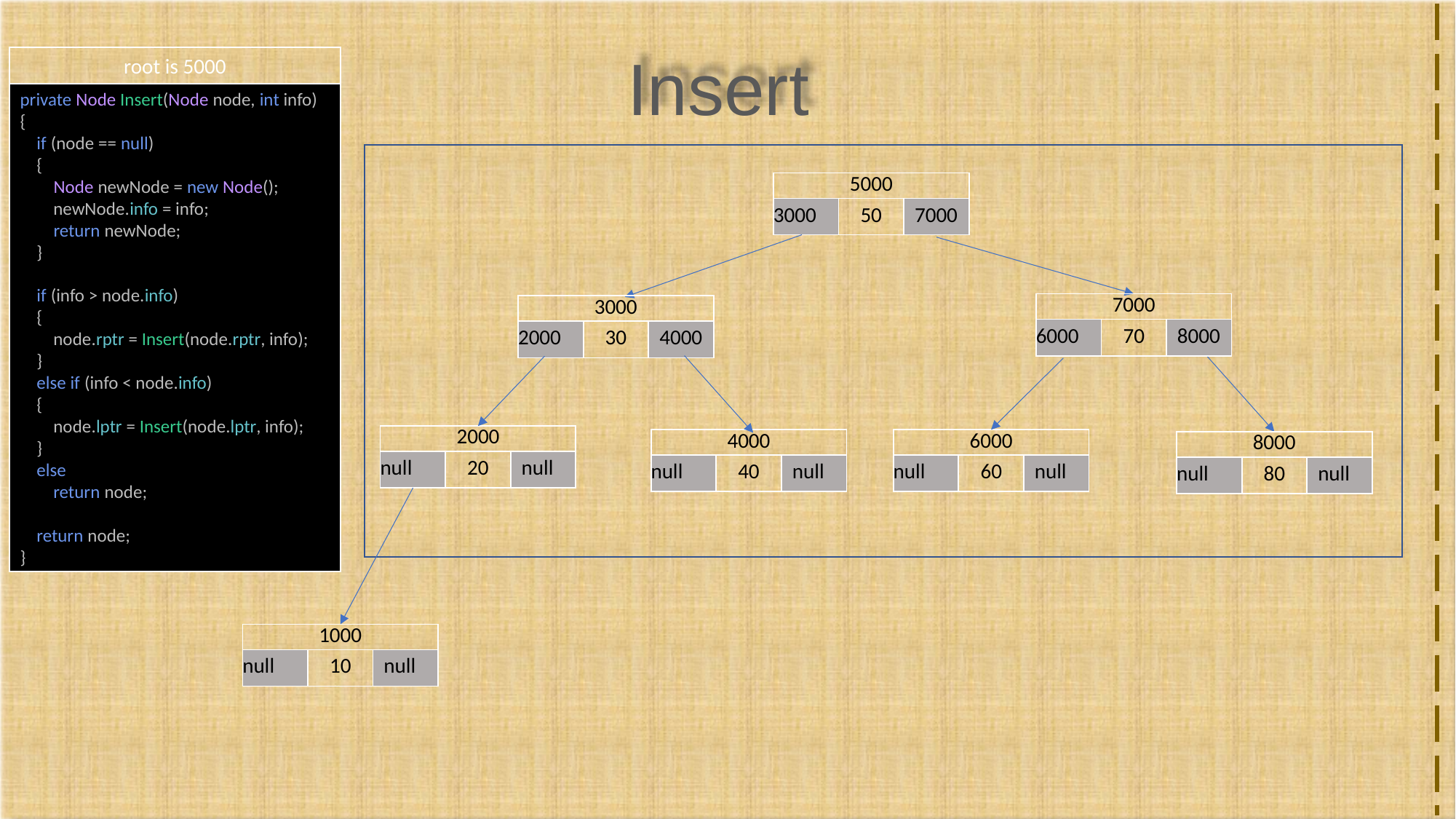

Insert
root is 5000
private Node Insert(Node node, int info)
{
    if (node == null)
    {
        Node newNode = new Node();
        newNode.info = info;
        return newNode;
    }
    if (info > node.info)
    {
        node.rptr = Insert(node.rptr, info);
    }
    else if (info < node.info)
    {
        node.lptr = Insert(node.lptr, info);
    }
    else
        return node;
    return node;
}

| 5000 |  |  |
| --- | --- | --- |
| 3000 | 50 | 7000 |
| 7000 |  |  |
| --- | --- | --- |
| 6000 | 70 | 8000 |
| 3000 |  |  |
| --- | --- | --- |
| 2000 | 30 | 4000 |
| 2000 |  |  |
| --- | --- | --- |
| null | 20 | null |
| 4000 |  |  |
| --- | --- | --- |
| null | 40 | null |
| 6000 |  |  |
| --- | --- | --- |
| null | 60 | null |
| 8000 |  |  |
| --- | --- | --- |
| null | 80 | null |
| 1000 |  |  |
| --- | --- | --- |
| null | 10 | null |